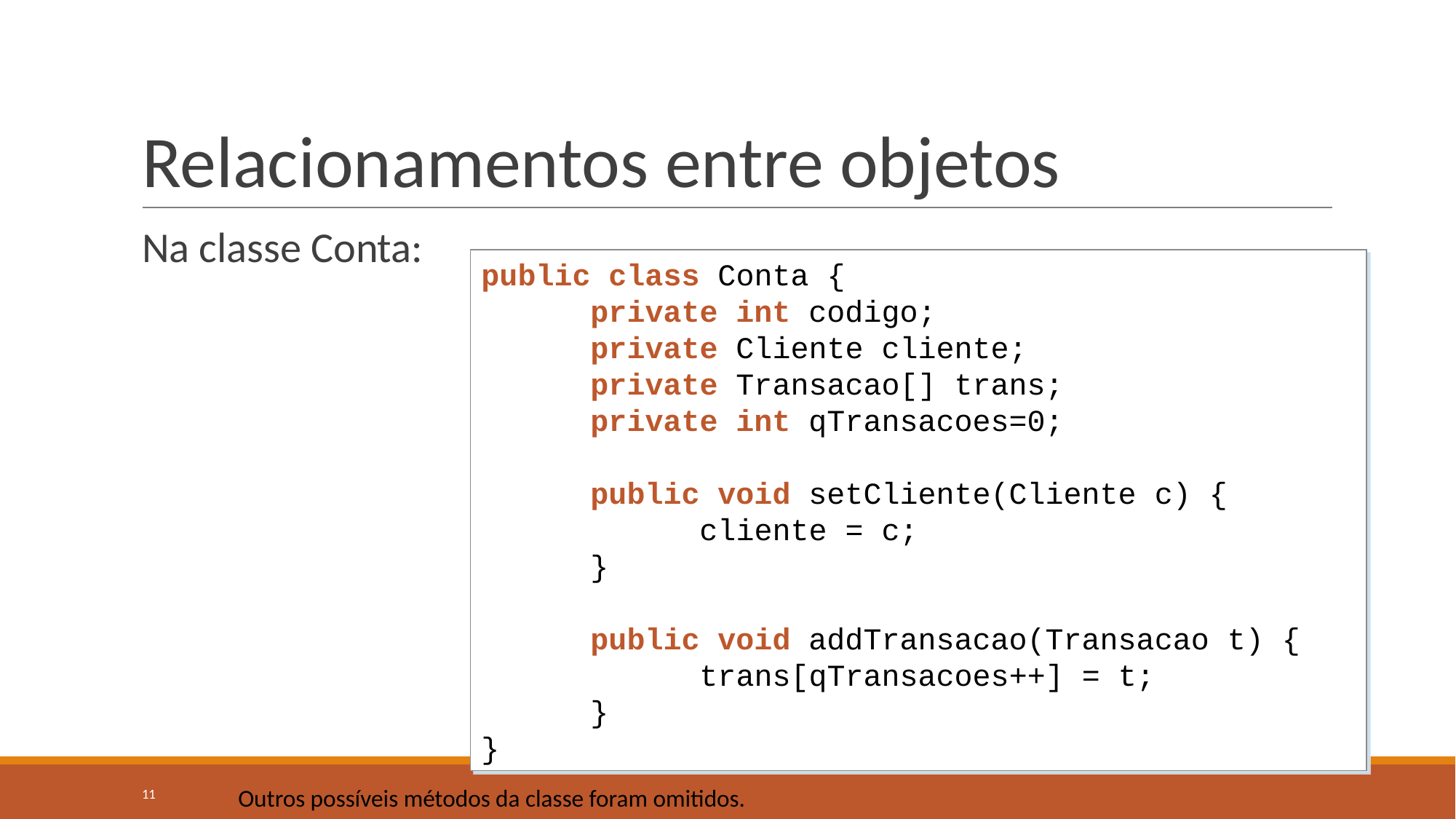

# Relacionamentos entre objetos
Na classe Conta:
public class Conta {
	private int codigo;
	private Cliente cliente;
	private Transacao[] trans;
	private int qTransacoes=0;

	public void setCliente(Cliente c) {
		cliente = c;
	}

	public void addTransacao(Transacao t) {
		trans[qTransacoes++] = t;
	}
}
11
Outros possíveis métodos da classe foram omitidos.